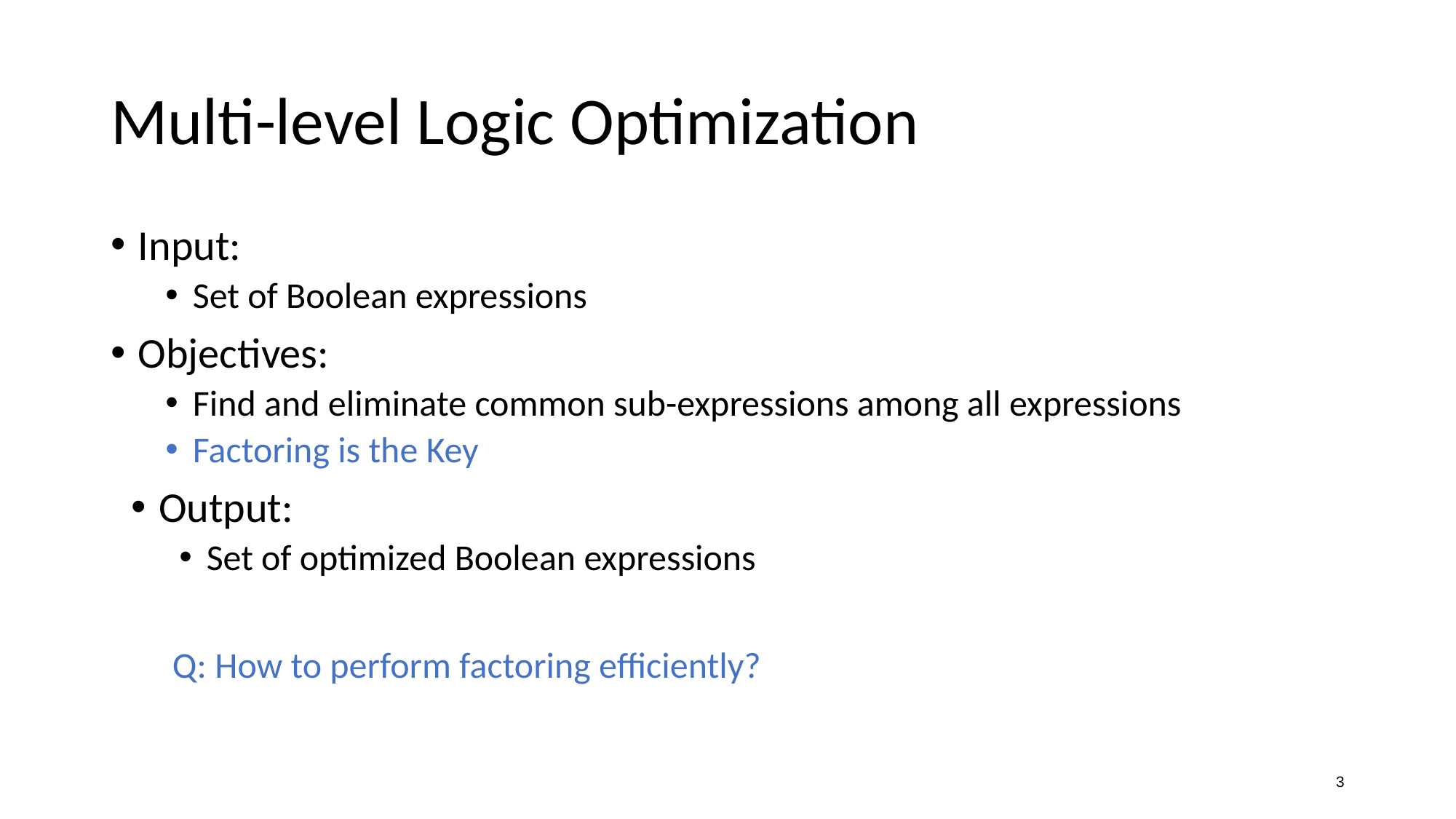

# Multi-level Logic Optimization
Input:
Set of Boolean expressions
Objectives:
Find and eliminate common sub-expressions among all expressions
Factoring is the Key
Output:
Set of optimized Boolean expressions

Q: How to perform factoring efficiently?

3